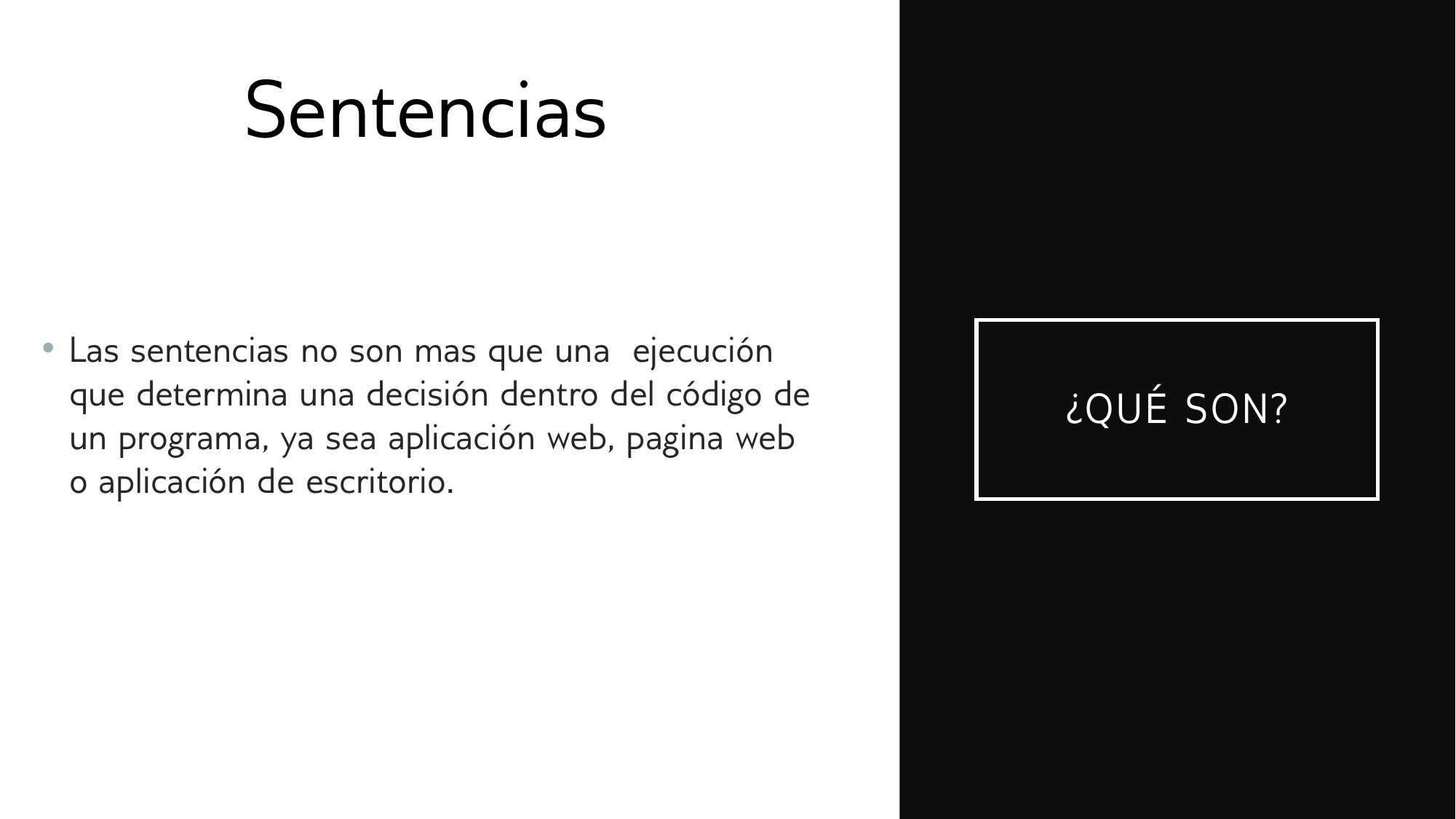

Sentencias
Las sentencias no son mas que una  ejecución que determina una decisión dentro del código de un programa, ya sea aplicación web, pagina web o aplicación de escritorio.
# ¿Qué son?